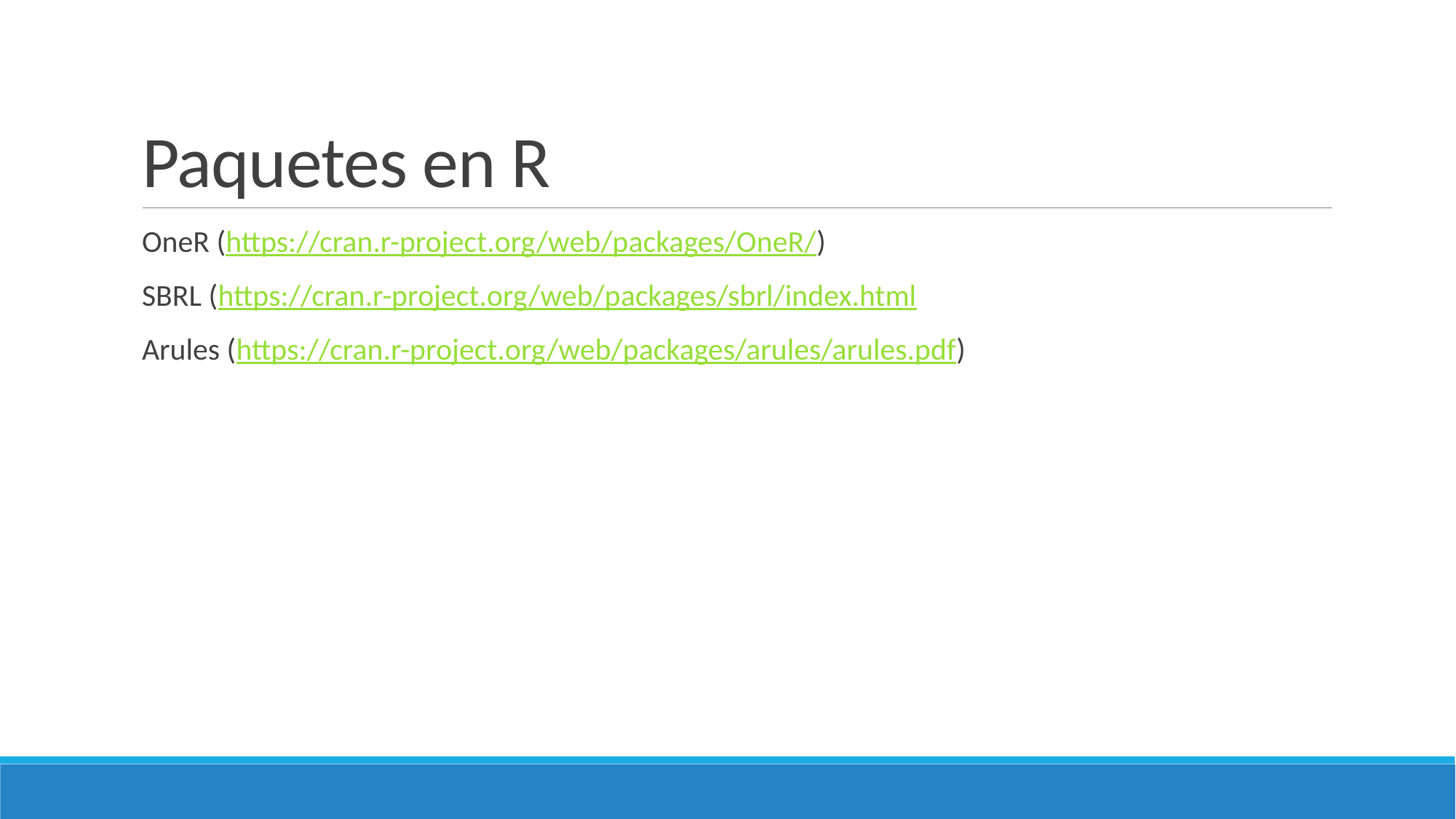

# Paquetes en R
OneR (https://cran.r-project.org/web/packages/OneR/)
SBRL (https://cran.r-project.org/web/packages/sbrl/index.html
Arules (https://cran.r-project.org/web/packages/arules/arules.pdf)